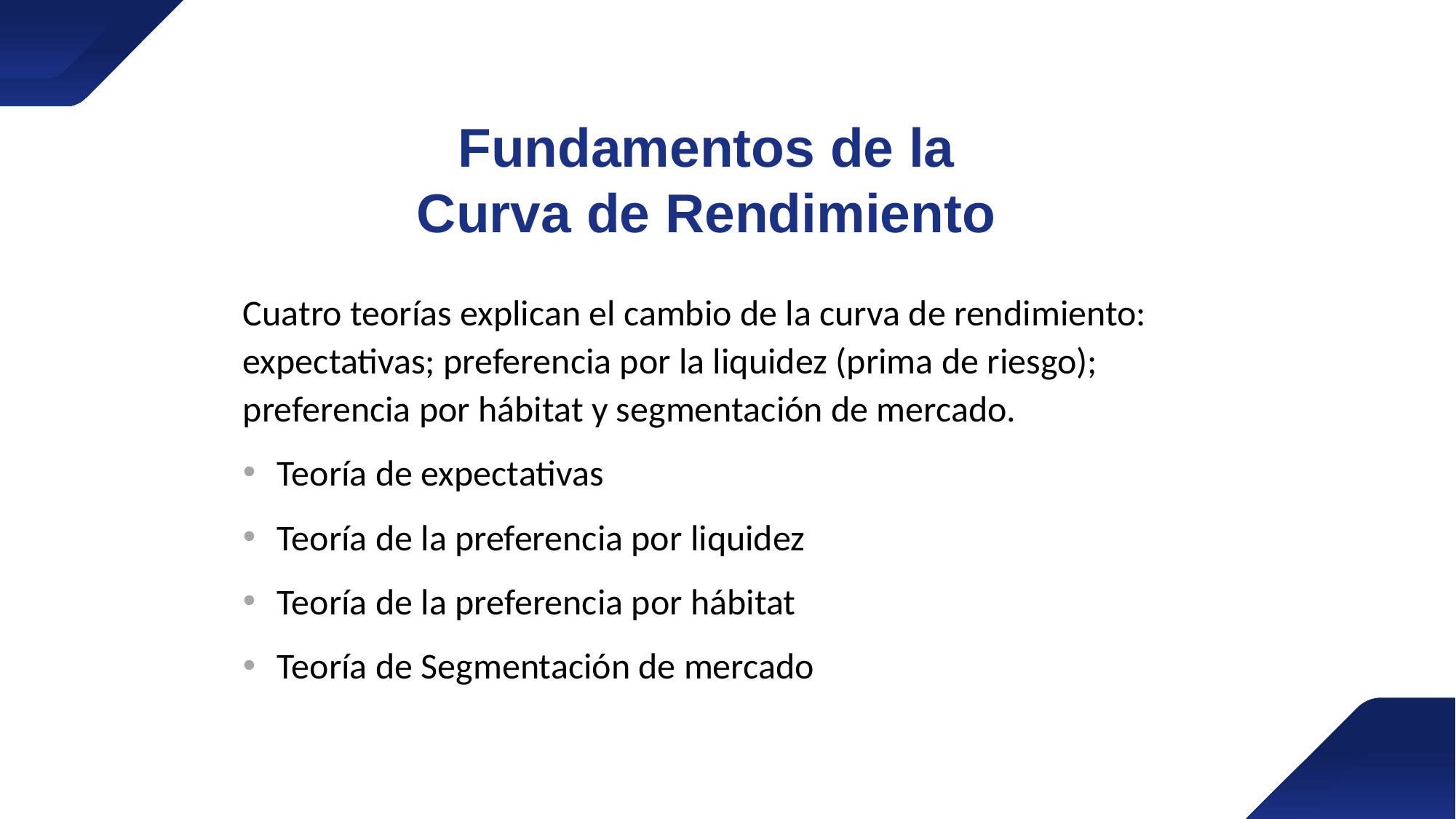

Fundamentos de la Curva de Rendimiento
Cuatro teorías explican el cambio de la curva de rendimiento: expectativas; preferencia por la liquidez (prima de riesgo); preferencia por hábitat y segmentación de mercado.
Teoría de expectativas
Teoría de la preferencia por liquidez
Teoría de la preferencia por hábitat
Teoría de Segmentación de mercado